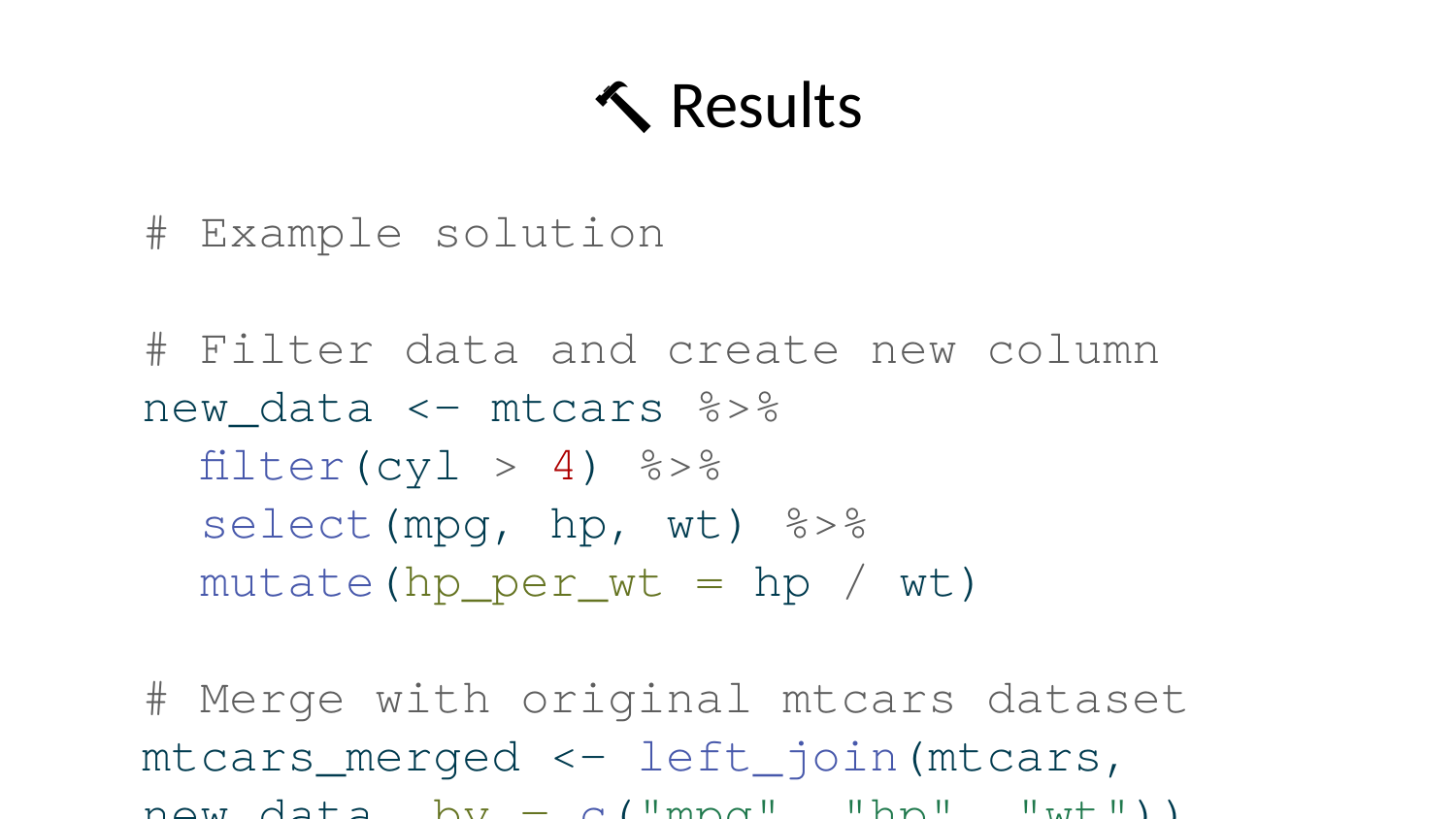

# 🔨 Results
# Example solution # Filter data and create new column new_data <- mtcars %>% filter(cyl > 4) %>% select(mpg, hp, wt) %>% mutate(hp_per_wt = hp / wt) # Merge with original mtcars dataset mtcars_merged <- left_join(mtcars, new_data, by = c("mpg", "hp", "wt")) head(new_data)
                   mpg  hp    wt hp_per_wt
Mazda RX4         21.0 110 2.620  41.98473
Mazda RX4 Wag     21.0 110 2.875  38.26087
Hornet 4 Drive    21.4 110 3.215  34.21462
Hornet Sportabout 18.7 175 3.440  50.87209
Valiant           18.1 105 3.460  30.34682
Duster 360        14.3 245 3.570  68.62745
head(mtcars_merged)
   mpg cyl disp  hp drat    wt  qsec vs am gear carb hp_per_wt
1 21.0   6  160 110 3.90 2.620 16.46  0  1    4    4  41.98473
2 21.0   6  160 110 3.90 2.875 17.02  0  1    4    4  38.26087
3 22.8   4  108  93 3.85 2.320 18.61  1  1    4    1        NA
4 21.4   6  258 110 3.08 3.215 19.44  1  0    3    1  34.21462
5 18.7   8  360 175 3.15 3.440 17.02  0  0    3    2  50.87209
6 18.1   6  225 105 2.76 3.460 20.22  1  0    3    1  30.34682